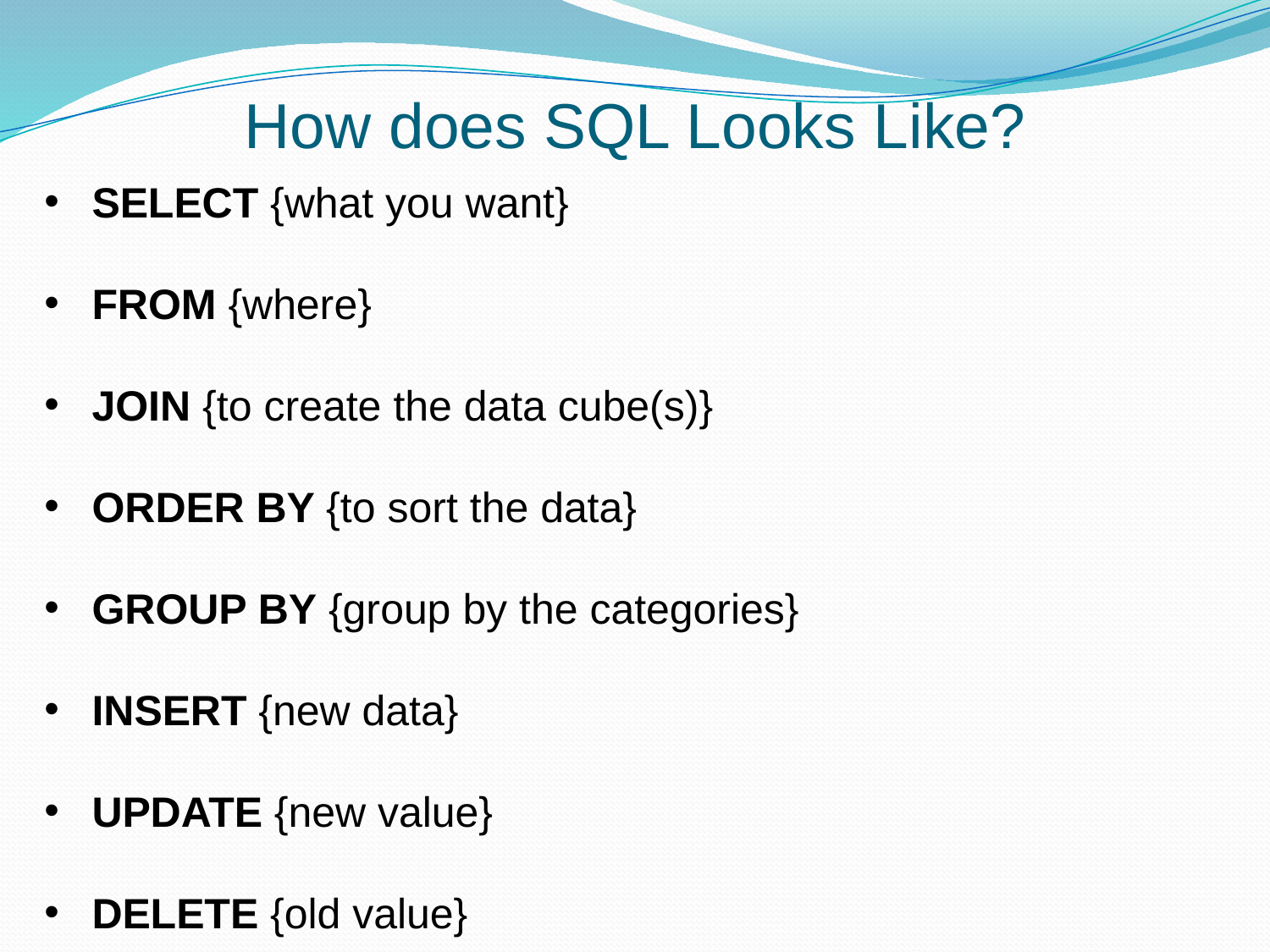

How does SQL Looks Like?
SELECT {what you want}

FROM {where}

JOIN {to create the data cube(s)}

ORDER BY {to sort the data}

GROUP BY {group by the categories}

INSERT {new data}

UPDATE {new value}

DELETE {old value}